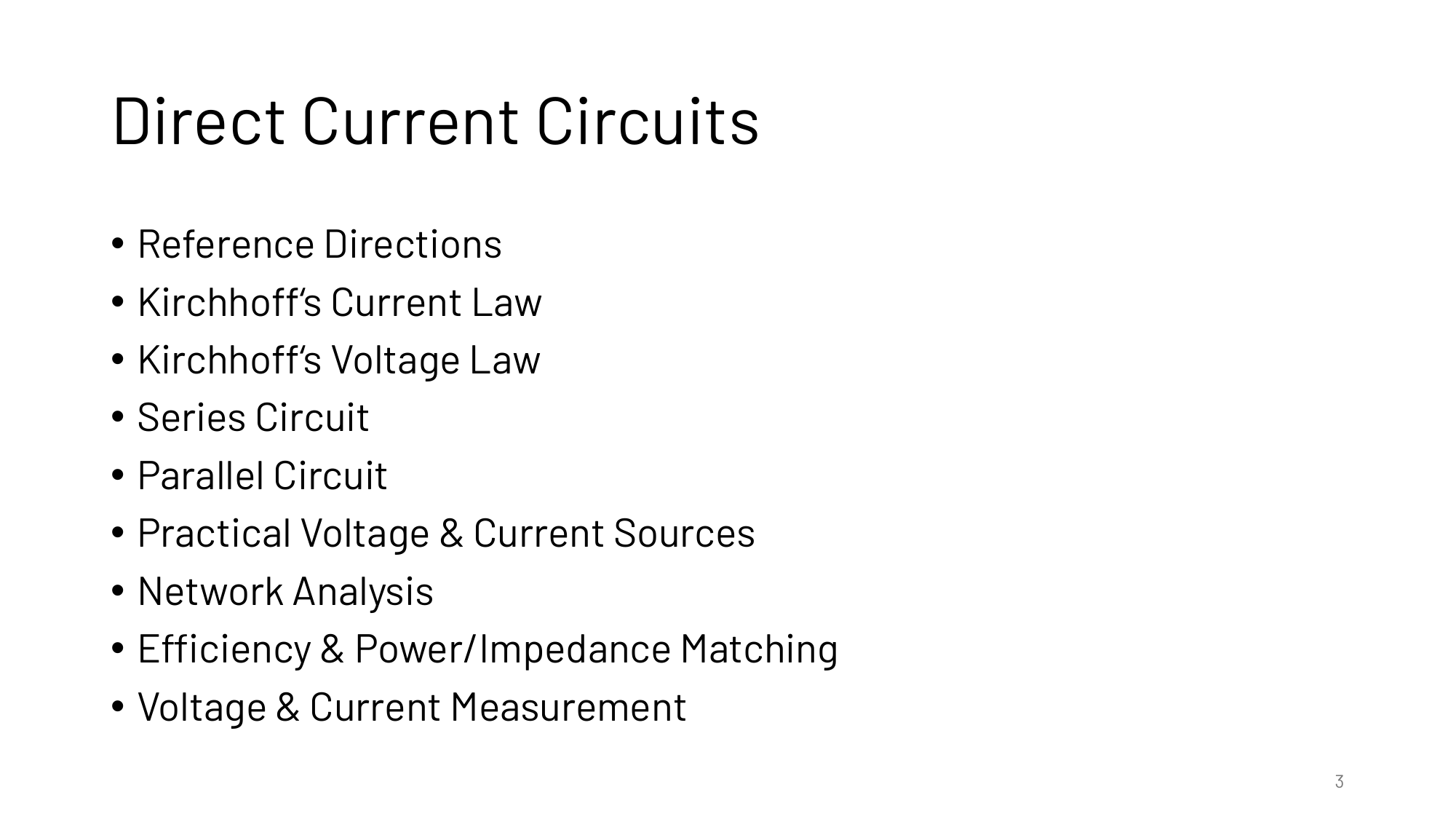

# Direct Current Circuits
Reference Directions
Kirchhoff‘s Current Law
Kirchhoff‘s Voltage Law
Series Circuit
Parallel Circuit
Practical Voltage & Current Sources
Network Analysis
Efficiency & Power/Impedance Matching
Voltage & Current Measurement
3